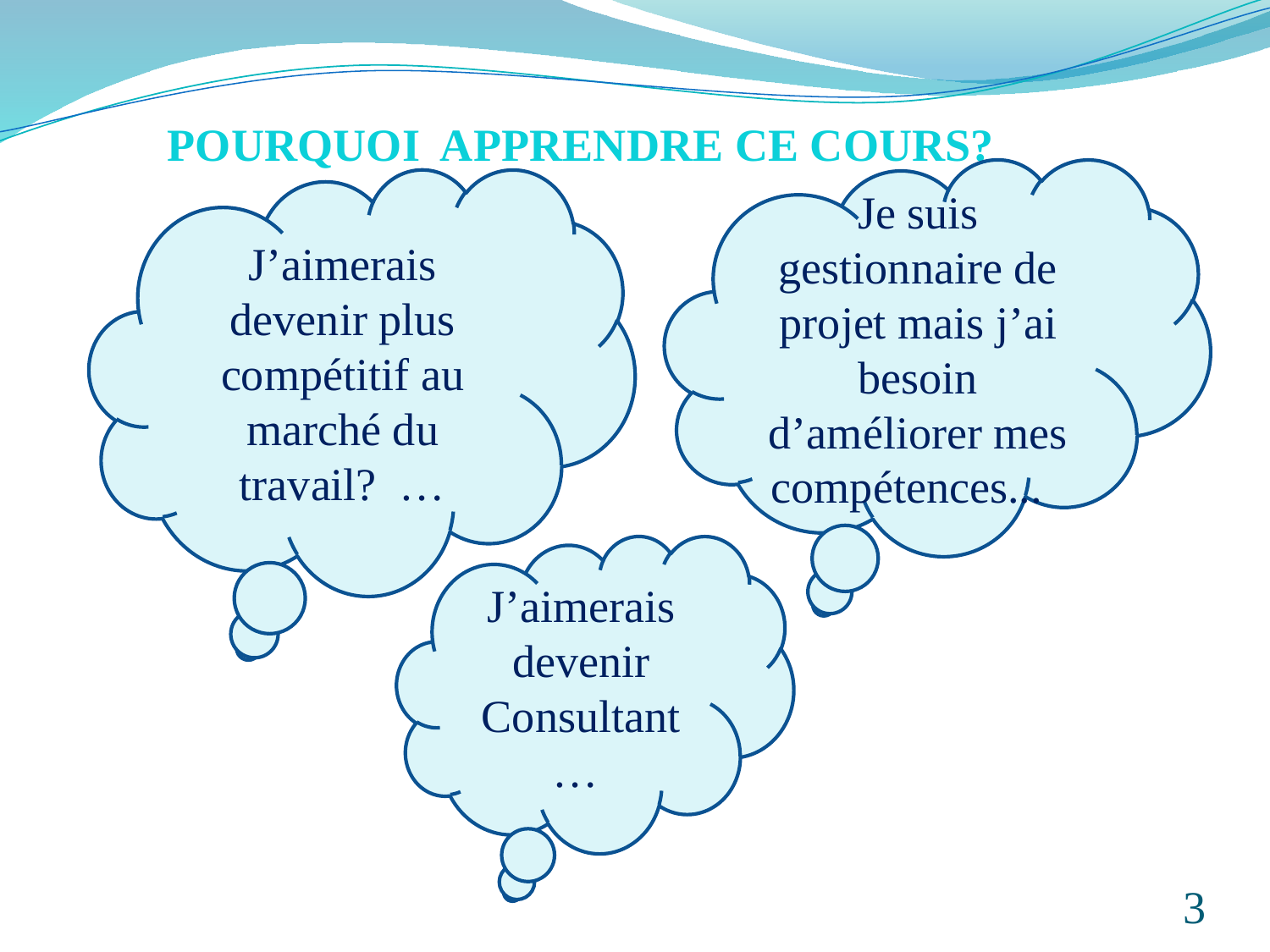

POURQUOI  APPRENDRE CE COURS?

Je suis gestionnaire de projet mais j’ai besoin d’améliorer mes compétences...

J’aimerais devenir plus compétitif au marché du travail?  …

J’aimerais devenir Consultant…

3